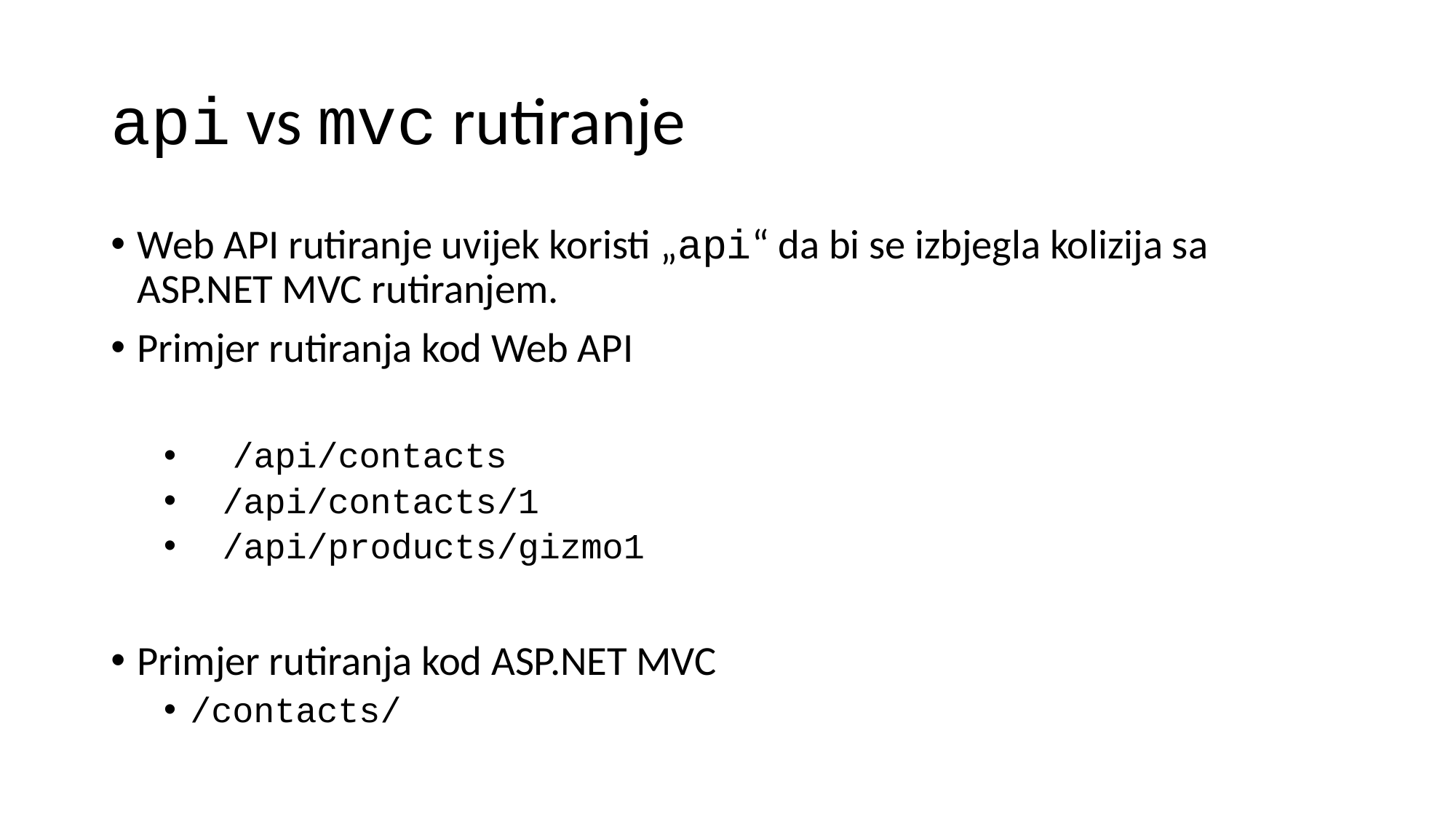

# api vs mvc rutiranje
Web API rutiranje uvijek koristi „api“ da bi se izbjegla kolizija sa ASP.NET MVC rutiranjem.
Primjer rutiranja kod Web API

  /api/contacts
    /api/contacts/1
    /api/products/gizmo1

Primjer rutiranja kod ASP.NET MVC
/contacts/